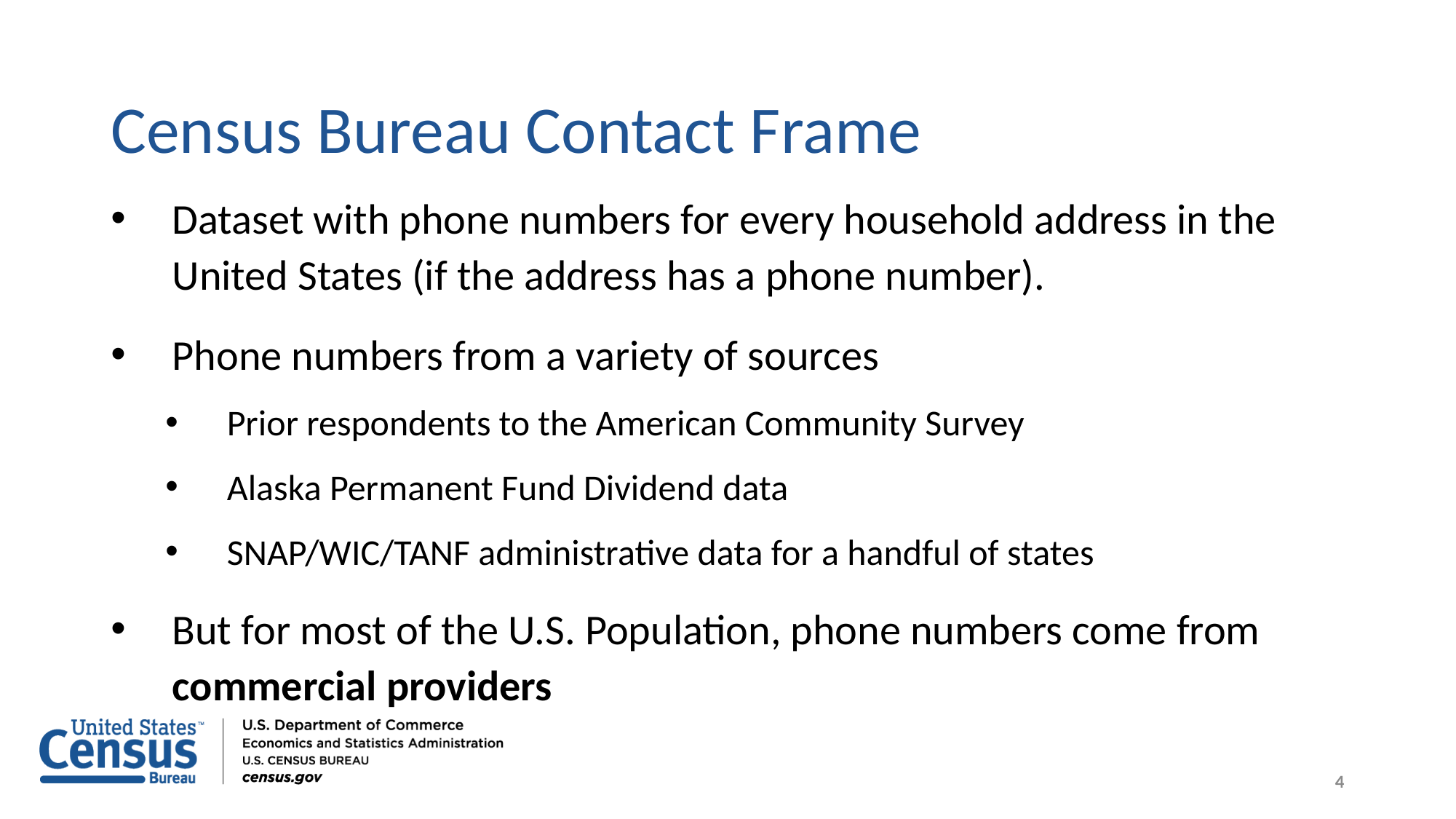

# Census Bureau Contact Frame
Dataset with phone numbers for every household address in the United States (if the address has a phone number).
Phone numbers from a variety of sources
Prior respondents to the American Community Survey
Alaska Permanent Fund Dividend data
SNAP/WIC/TANF administrative data for a handful of states
But for most of the U.S. Population, phone numbers come from commercial providers

4